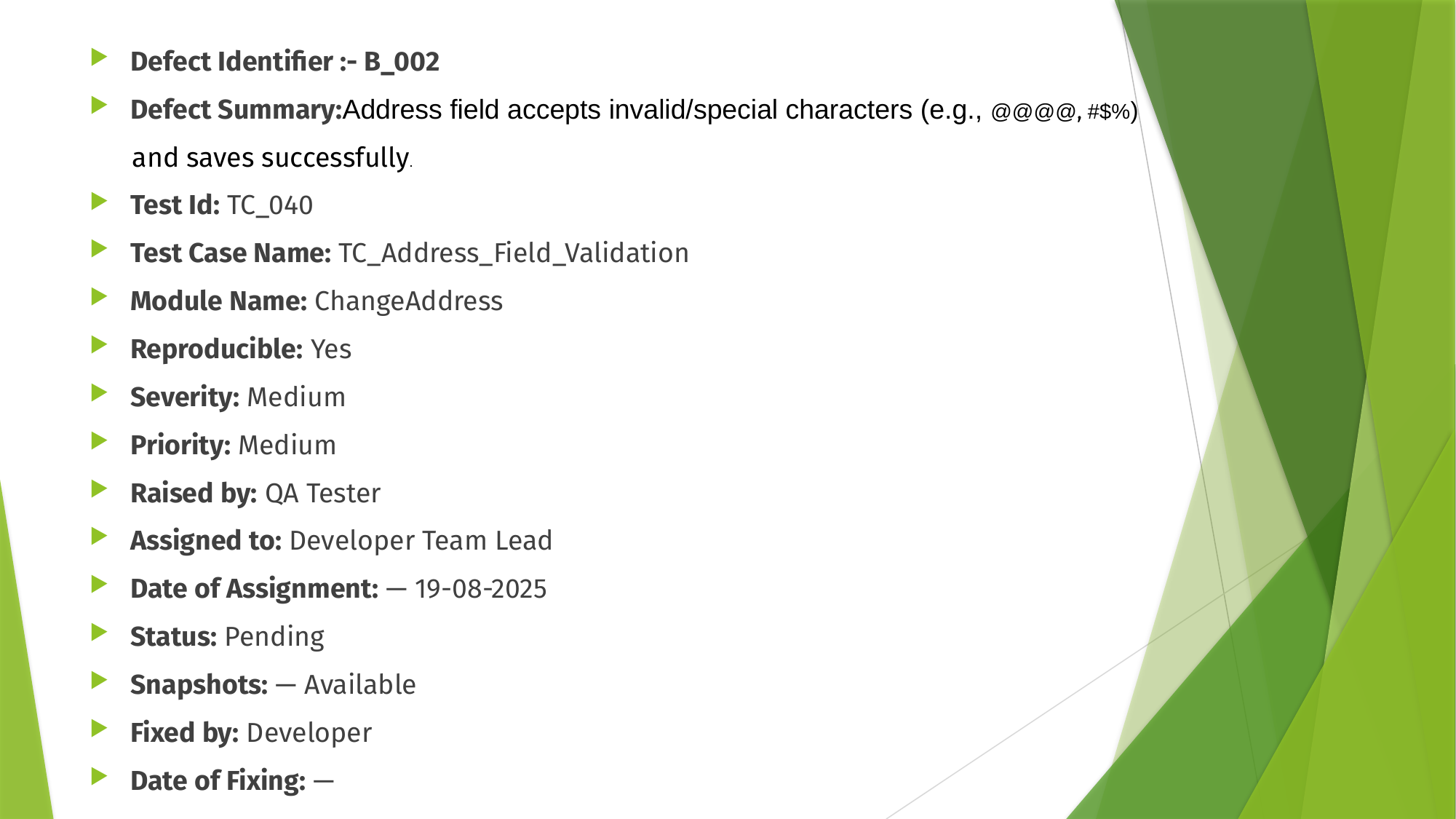

Defect Identifier :- B_002
Defect Summary:Address field accepts invalid/special characters (e.g., @@@@, #$%)
             and saves successfully.
Test Id: TC_040
Test Case Name: TC_Address_Field_Validation
Module Name: ChangeAddress
Reproducible: Yes
Severity: Medium
Priority: Medium
Raised by: QA Tester
Assigned to: Developer Team Lead
Date of Assignment: — 19-08-2025
Status: Pending
Snapshots: — Available
Fixed by: Developer
Date of Fixing: —